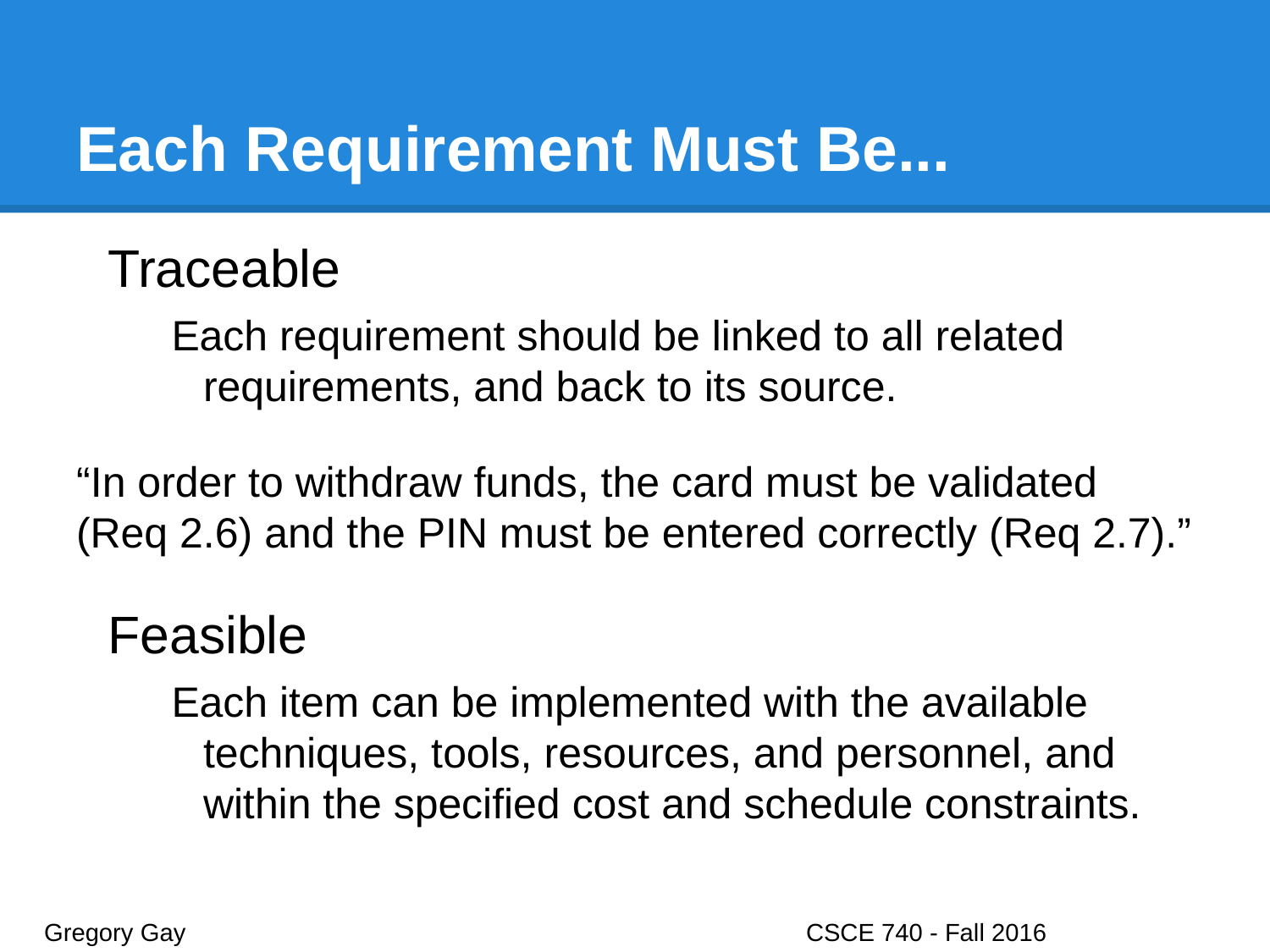

# Each Requirement Must Be...
Traceable
Each requirement should be linked to all related requirements, and back to its source.

“In order to withdraw funds, the card must be validated (Req 2.6) and the PIN must be entered correctly (Req 2.7).”

Feasible
Each item can be implemented with the available techniques, tools, resources, and personnel, and within the specified cost and schedule constraints.
Gregory Gay					CSCE 740 - Fall 2016								14